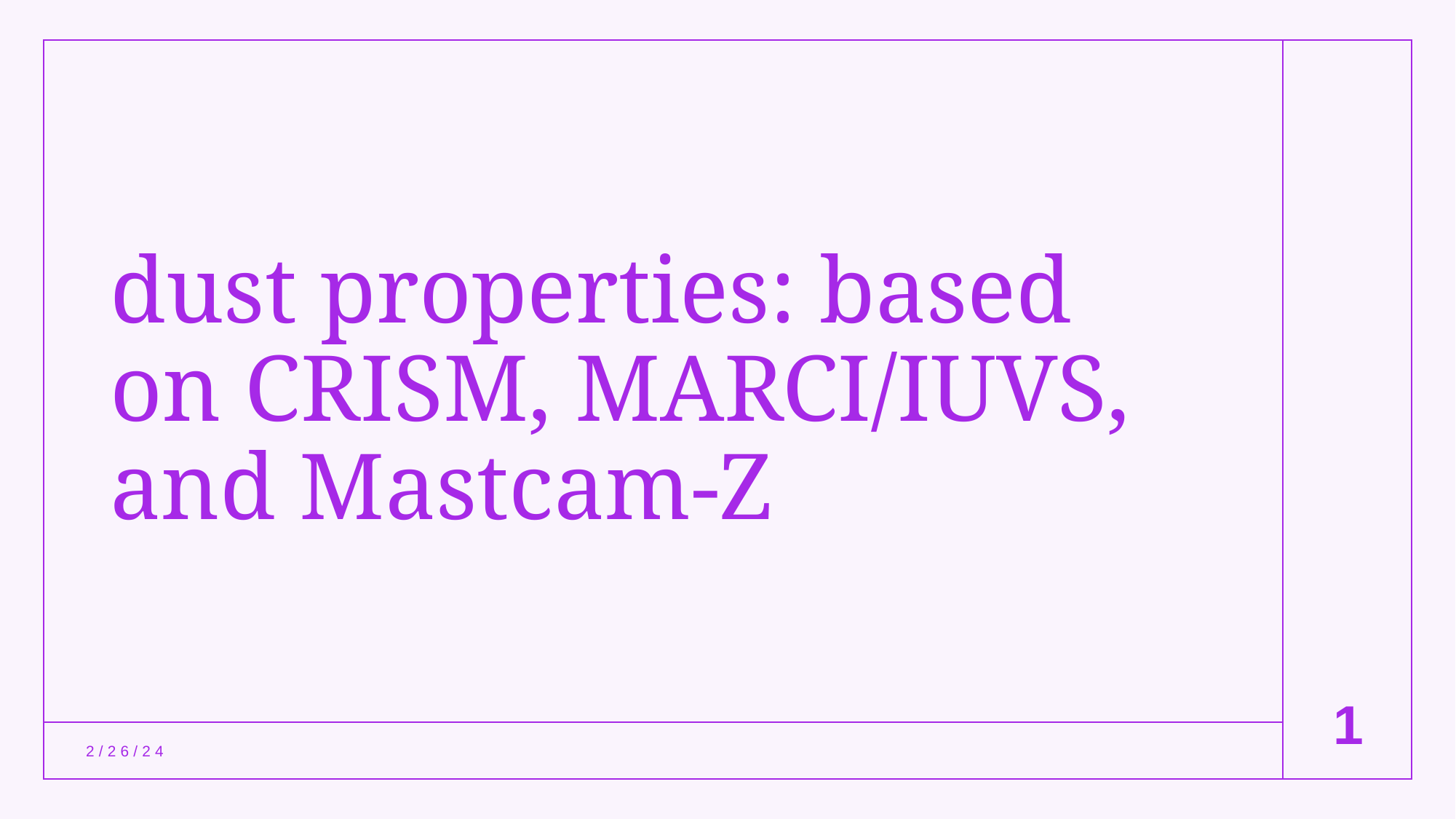

# dust properties: based on CRISM, MARCI/IUVS, and Mastcam-Z

1
2/26/24